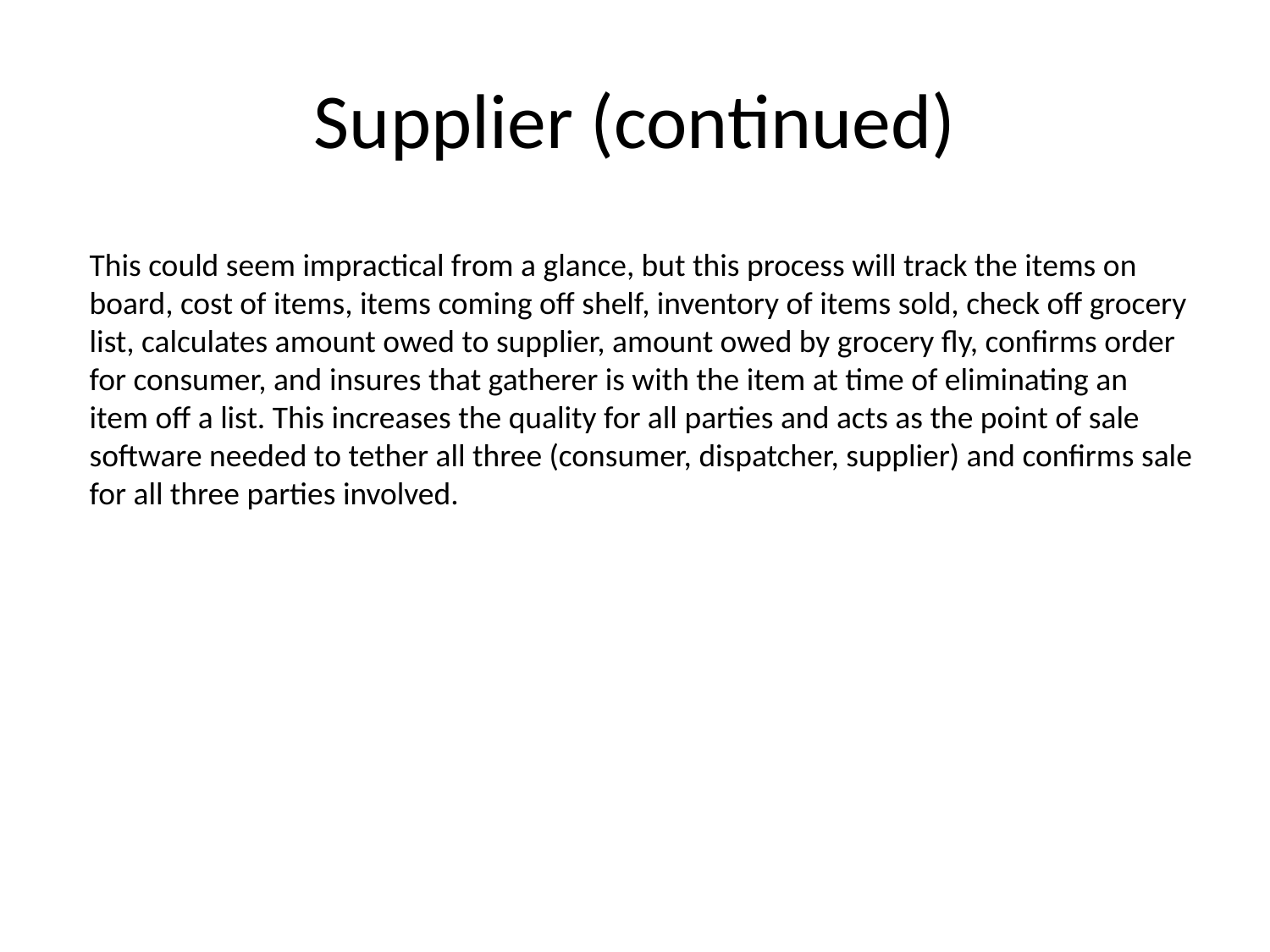

# Supplier (continued)
This could seem impractical from a glance, but this process will track the items on board, cost of items, items coming off shelf, inventory of items sold, check off grocery list, calculates amount owed to supplier, amount owed by grocery fly, confirms order for consumer, and insures that gatherer is with the item at time of eliminating an item off a list. This increases the quality for all parties and acts as the point of sale software needed to tether all three (consumer, dispatcher, supplier) and confirms sale for all three parties involved.